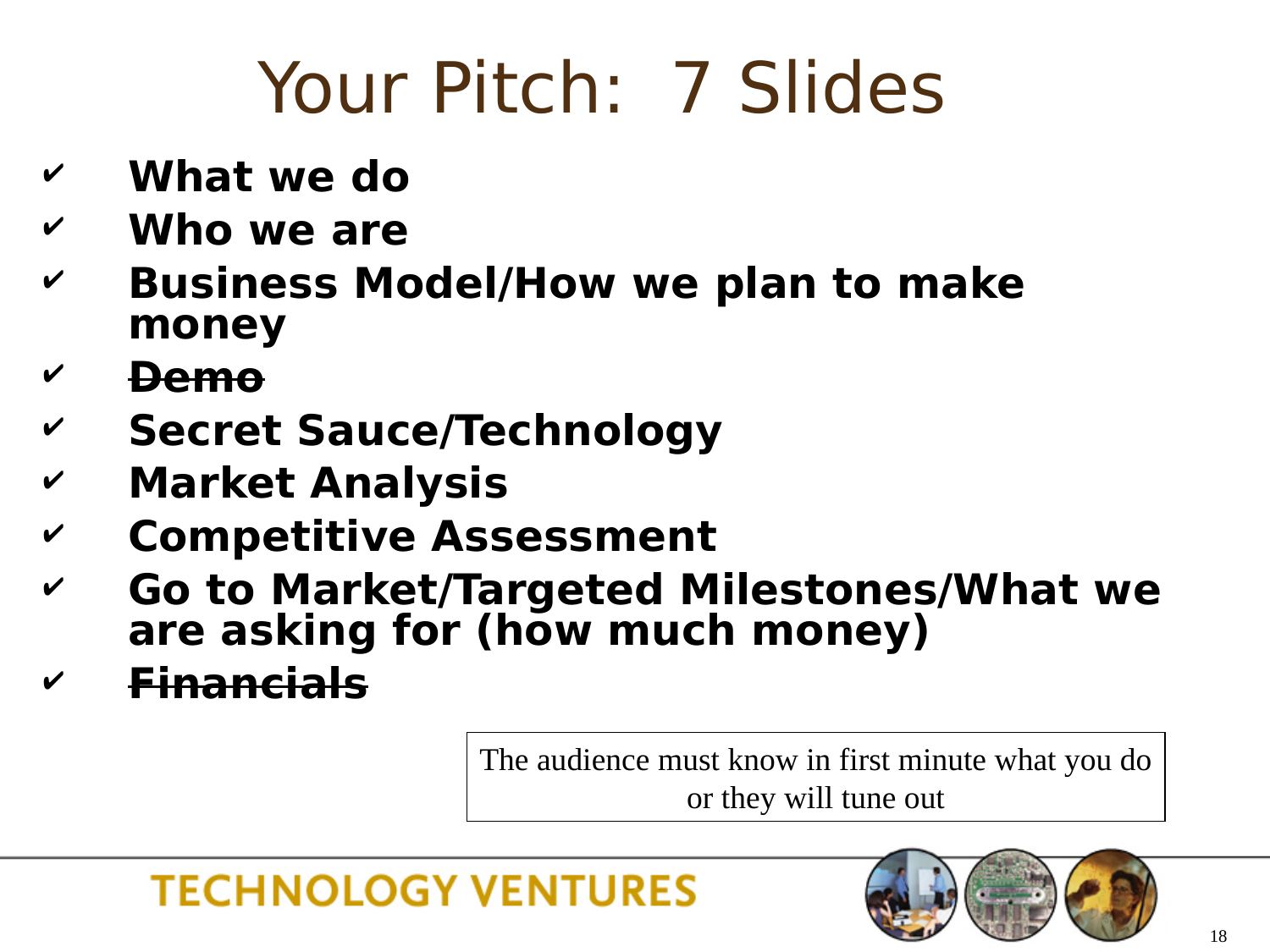

Your Pitch:  7 Slides

What we do
Who we are
Business Model/How we plan to make money
Demo
Secret Sauce/Technology
Market Analysis
Competitive Assessment
Go to Market/Targeted Milestones/What we are asking for (how much money)
Financials

The audience must know in first minute what you do
 or they will tune out